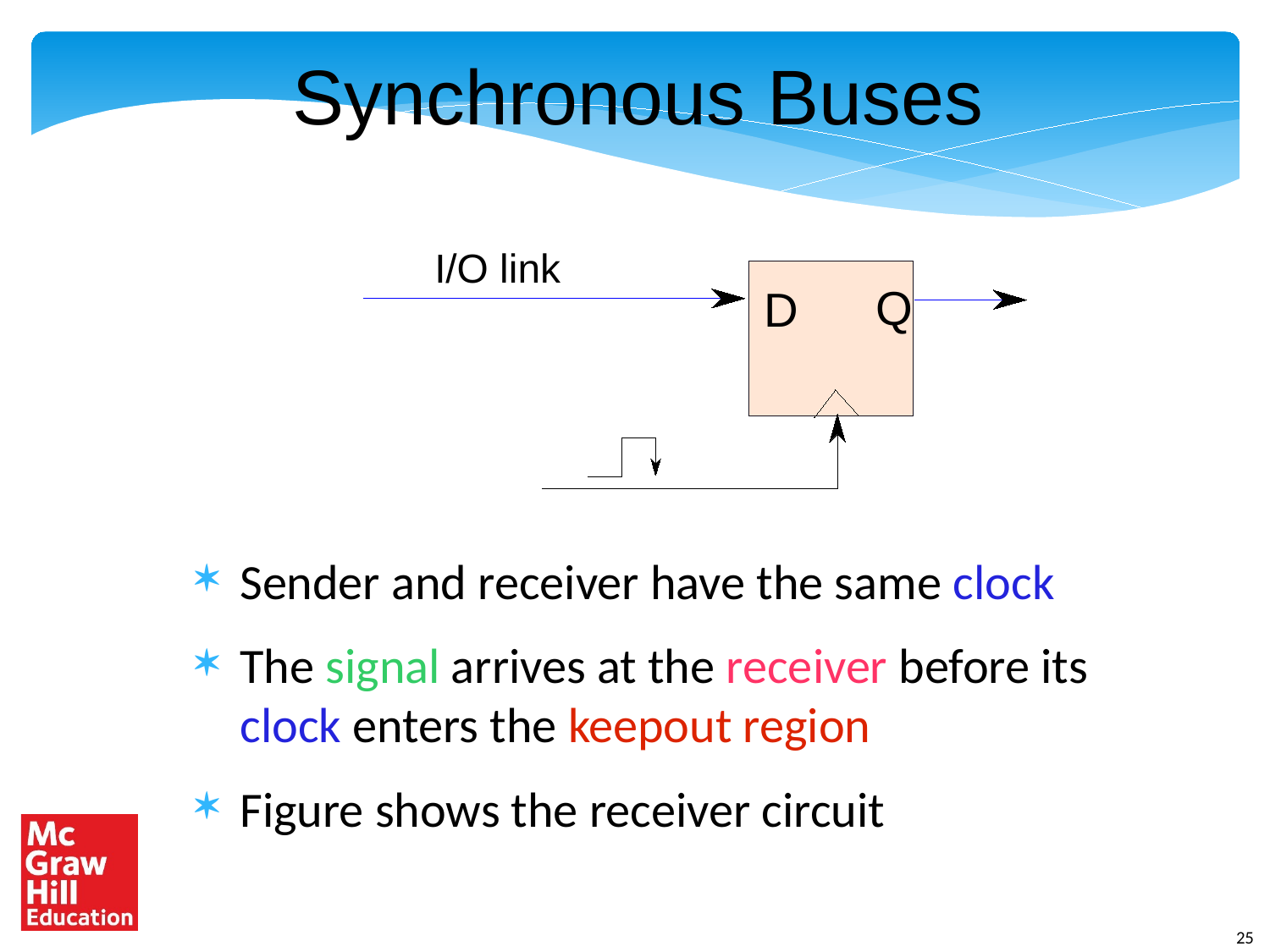

# Synchronous Buses

I/O link

Q
D

Sender and receiver have the same clock
The signal arrives at the receiver before its clock enters the keepout region
Figure shows the receiver circuit